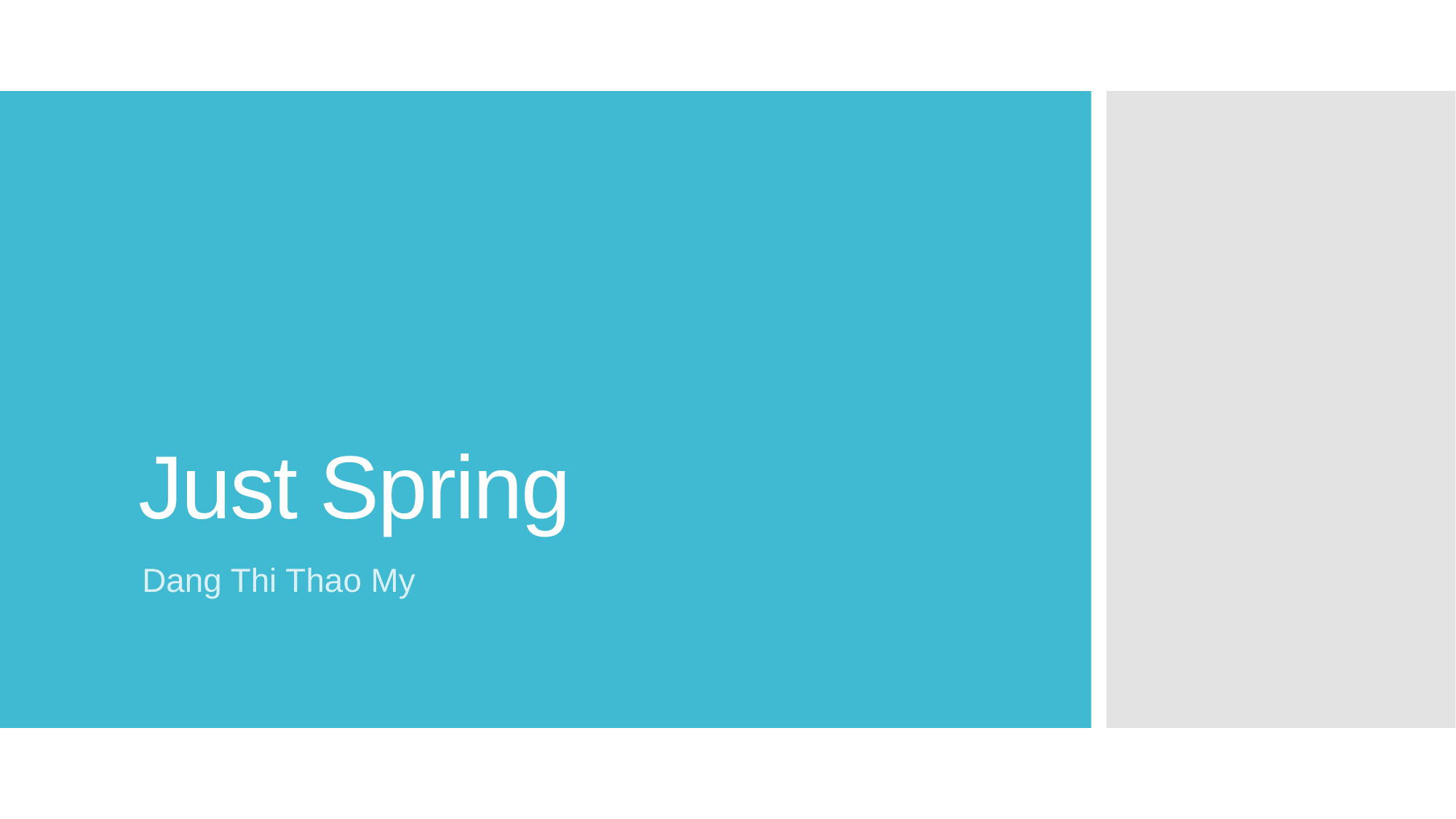

# Just Spring
Dang Thi Thao My